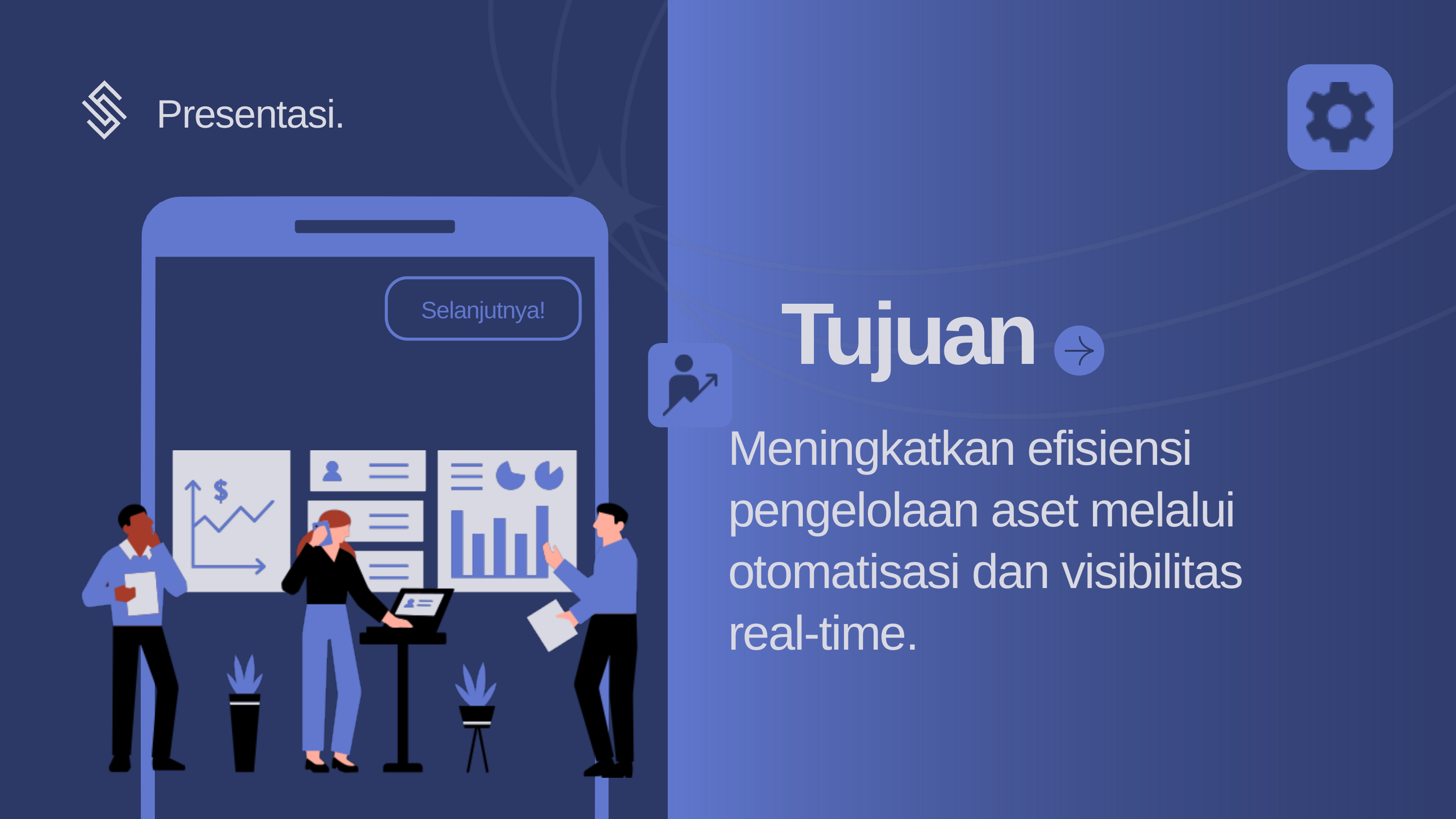

Presentasi.

Selanjutnya!
Tujuan

Meningkatkan efisiensi pengelolaan aset melalui otomatisasi dan visibilitas real-time.